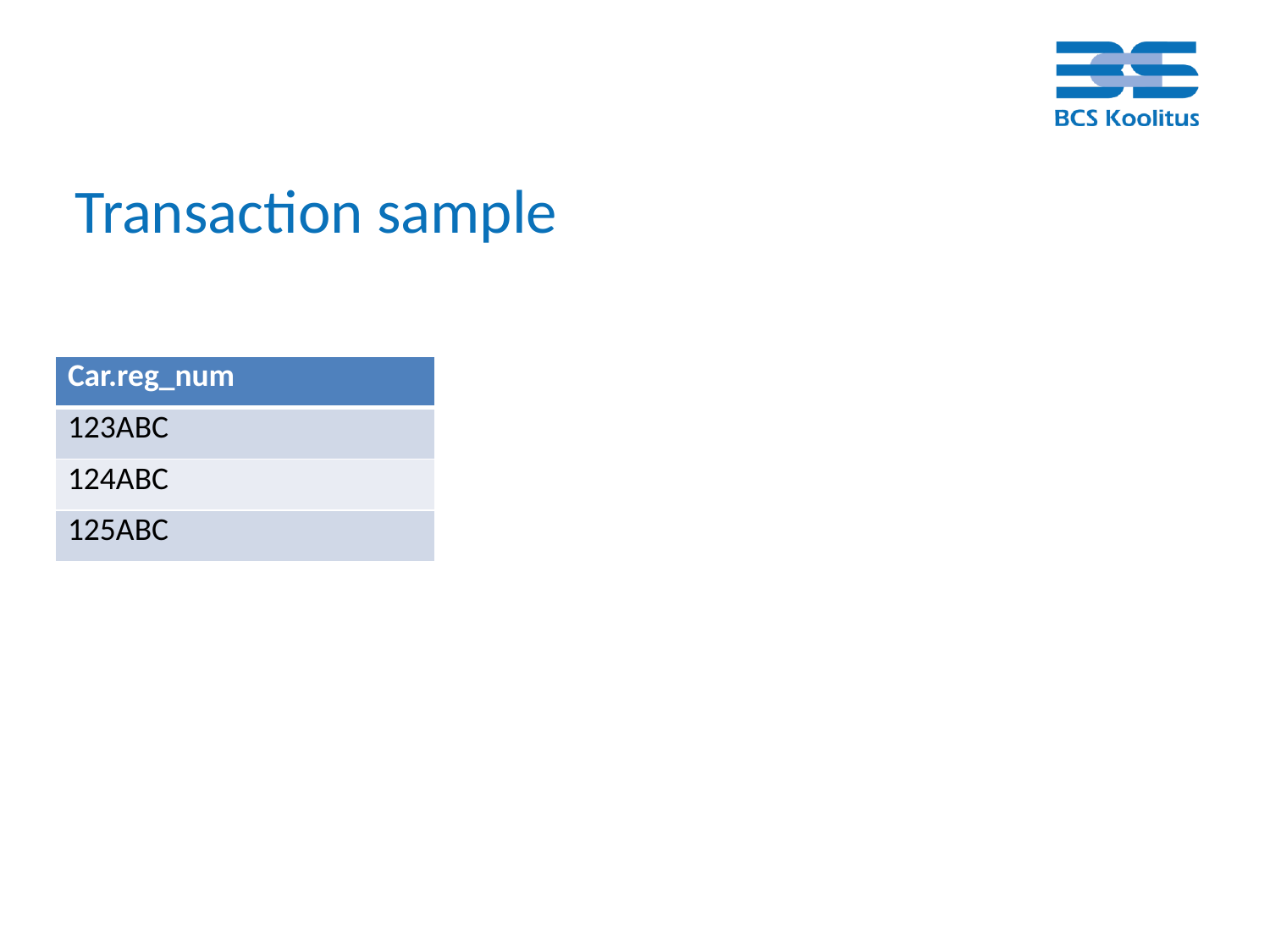

# Transaction sample
| Car.reg\_num |
| --- |
| 123ABC |
| 124ABC |
| 125ABC |